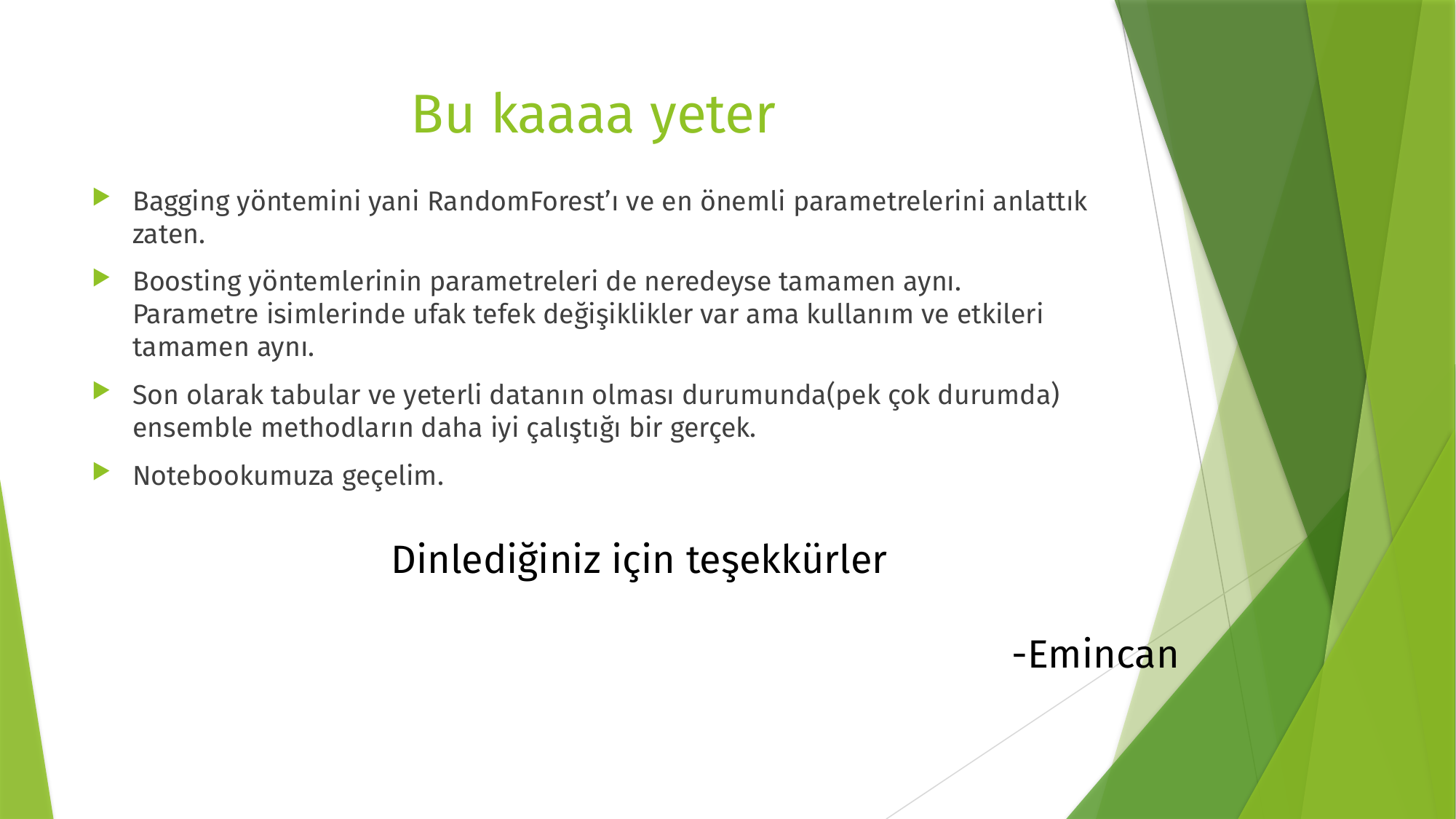

# Bu kaaaa yeter
Bagging yöntemini yani RandomForest’ı ve en önemli parametrelerini anlattık zaten.
Boosting yöntemlerinin parametreleri de neredeyse tamamen aynı. Parametre isimlerinde ufak tefek değişiklikler var ama kullanım ve etkileri tamamen aynı.
Son olarak tabular ve yeterli datanın olması durumunda(pek çok durumda) ensemble methodların daha iyi çalıştığı bir gerçek.
Notebookumuza geçelim.

Dinlediğiniz için teşekkürler

-Emincan